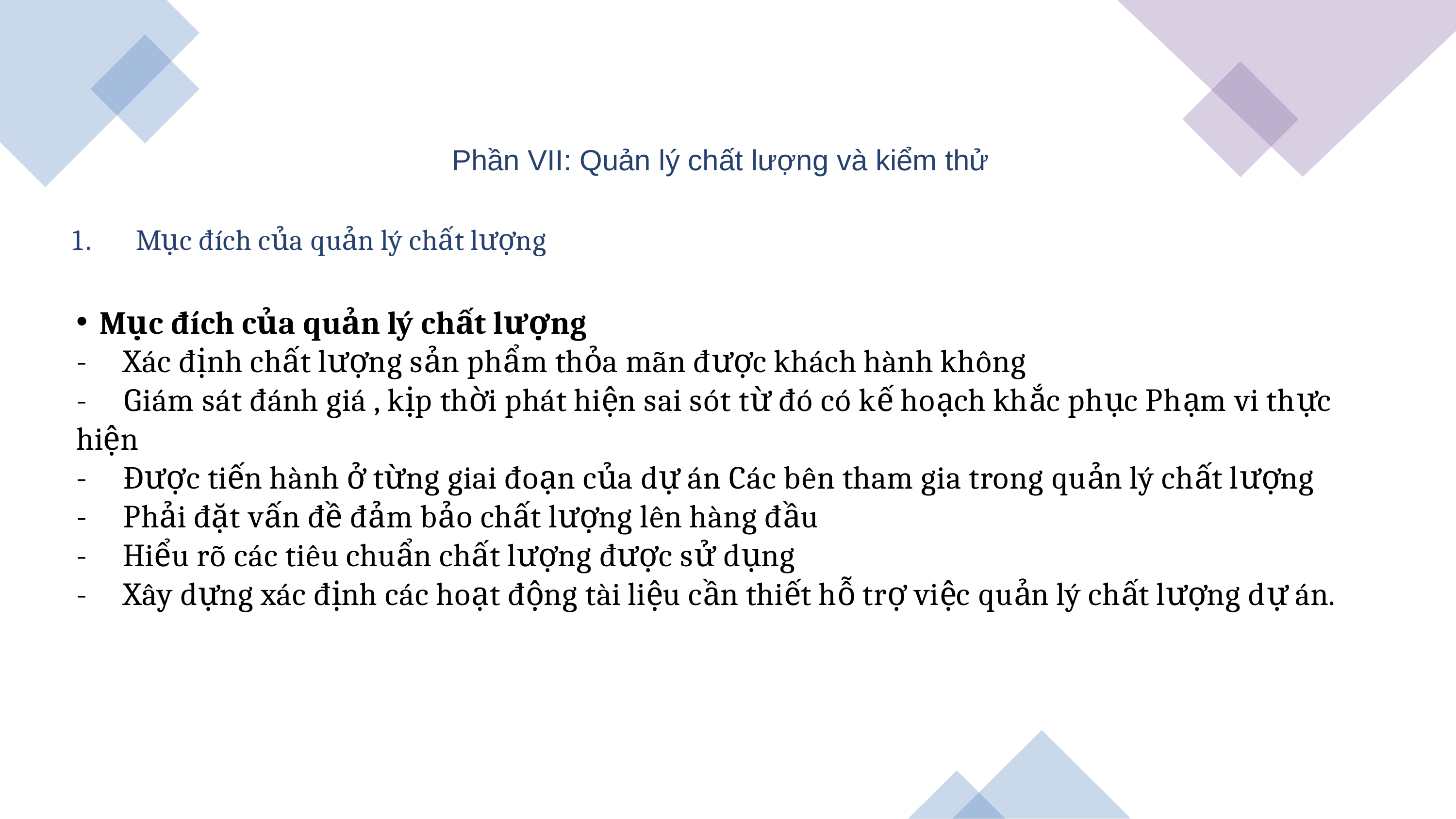

Phần VII: Quản lý chất lượng và kiểm thử
1.	Mục đích của quản lý chất lượng

Mục đích của quản lý chất lượng
-     Xác định chất lượng sản phẩm thỏa mãn được khách hành không
-     Giám sát đánh giá , kịp thời phát hiện sai sót từ đó có kế hoạch khắc phục Phạm vi thực hiện
-     Được tiến hành ở từng giai đoạn của dự án Các bên tham gia trong quản lý chất lượng
-     Phải đặt vấn đề đảm bảo chất lượng lên hàng đầu
-     Hiểu rõ các tiêu chuẩn chất lượng được sử dụng
-     Xây dựng xác định các hoạt động tài liệu cần thiết hỗ trợ việc quản lý chất lượng dự án.